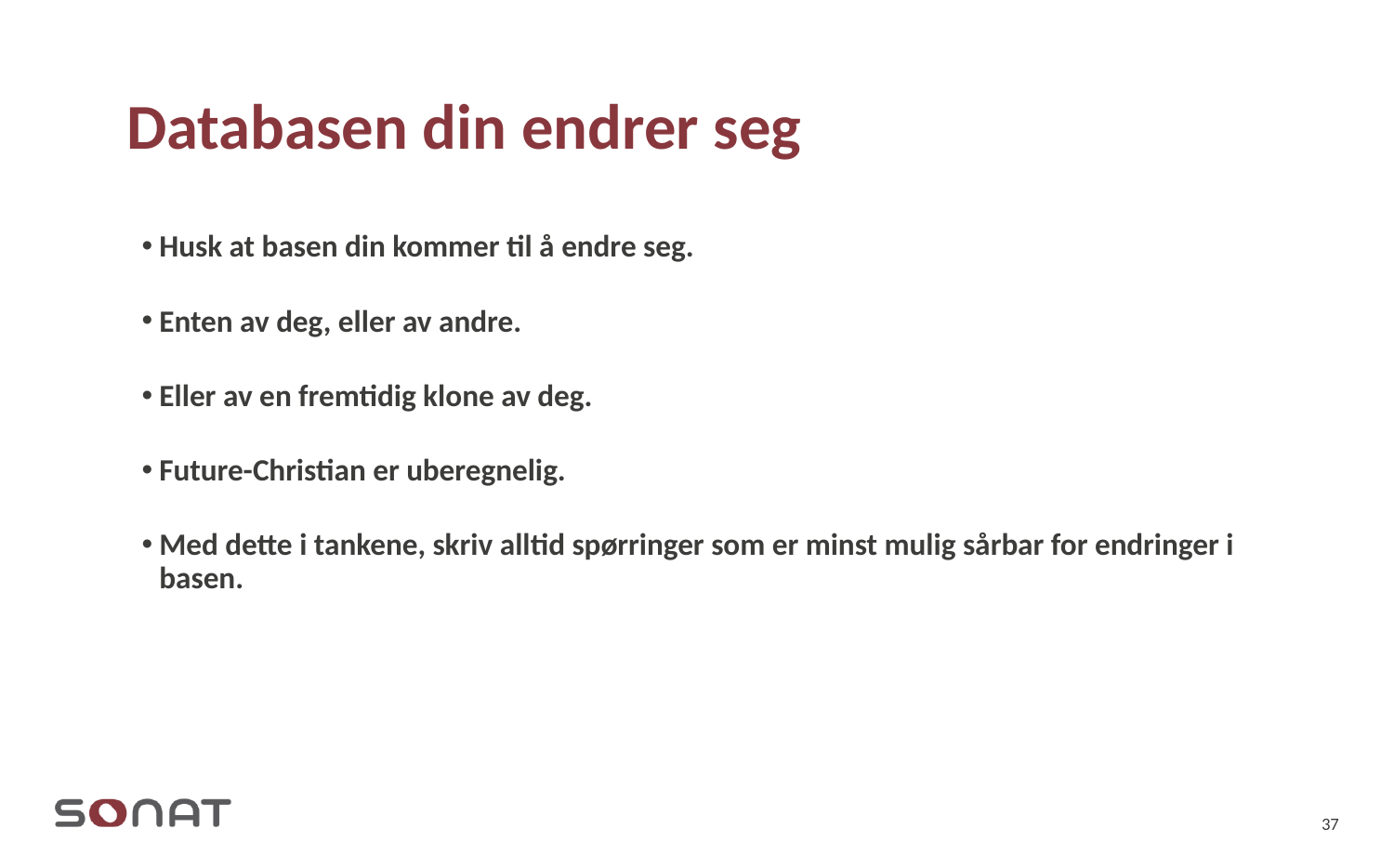

# Databasen din endrer seg
Husk at basen din kommer til å endre seg.

Enten av deg, eller av andre.

Eller av en fremtidig klone av deg.

Future-Christian er uberegnelig.

Med dette i tankene, skriv alltid spørringer som er minst mulig sårbar for endringer i basen.
37